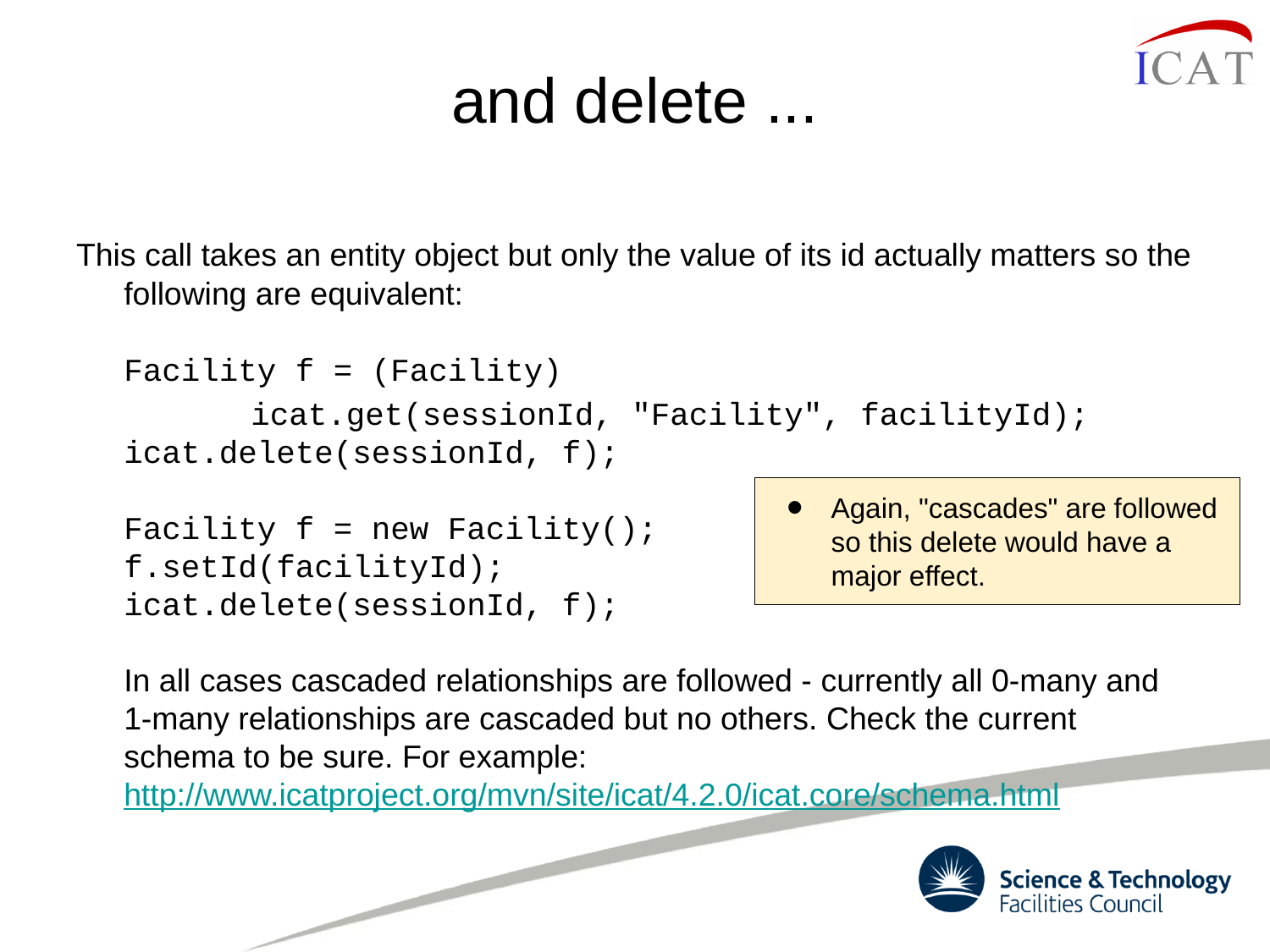

# and delete ...
This call takes an entity object but only the value of its id actually matters so the following are equivalent:
Facility f = (Facility)
		icat.get(sessionId, "Facility", facilityId);
icat.delete(sessionId, f);
Facility f = new Facility();
f.setId(facilityId);
icat.delete(sessionId, f);
In all cases cascaded relationships are followed - currently all 0-many and 1-many relationships are cascaded but no others. Check the current schema to be sure. For example:
http://www.icatproject.org/mvn/site/icat/4.2.0/icat.core/schema.html

Again, "cascades" are followed so this delete would have a major effect.